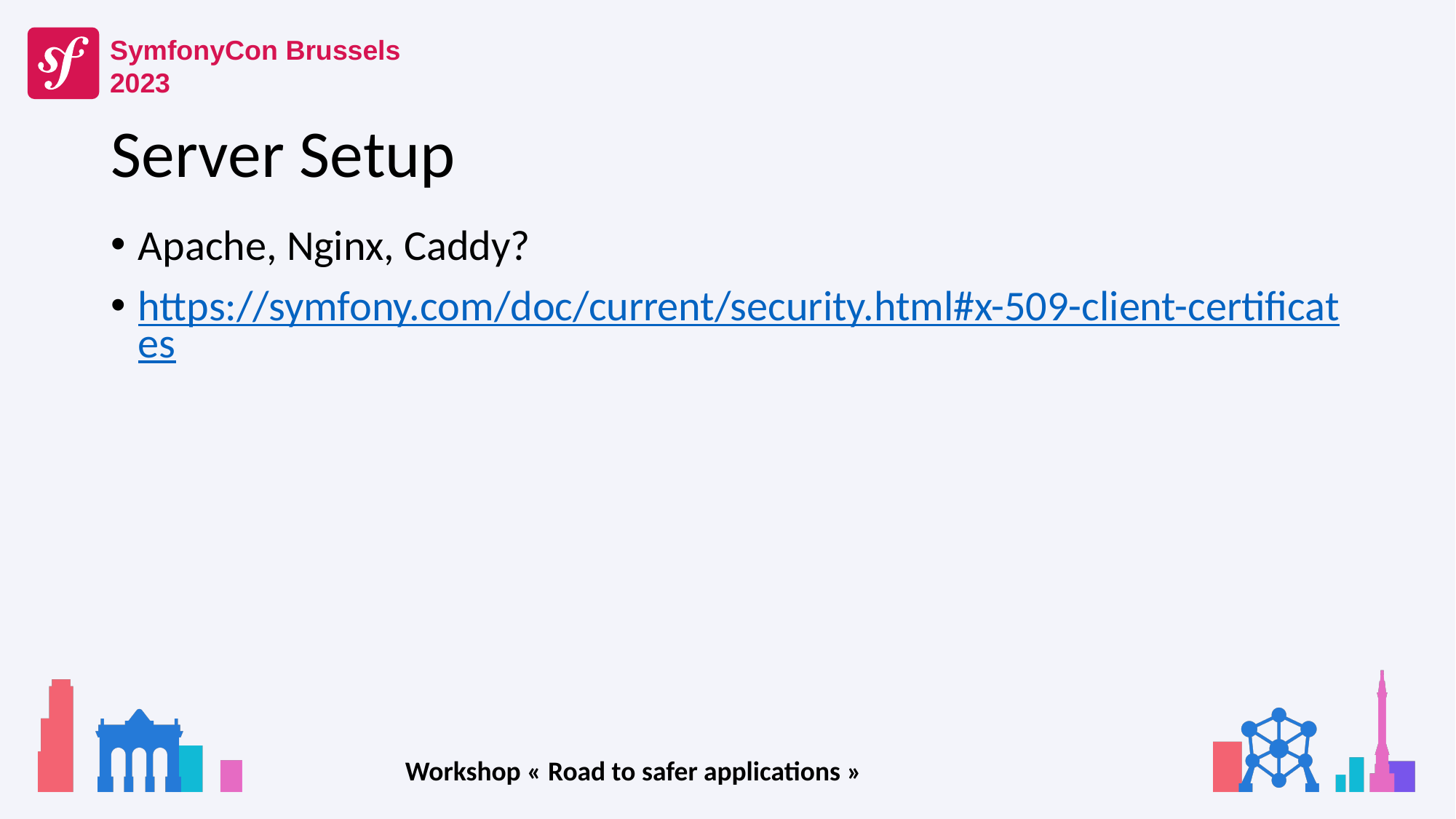

# Server Setup
Apache, Nginx, Caddy?
https://symfony.com/doc/current/security.html#x-509-client-certificates